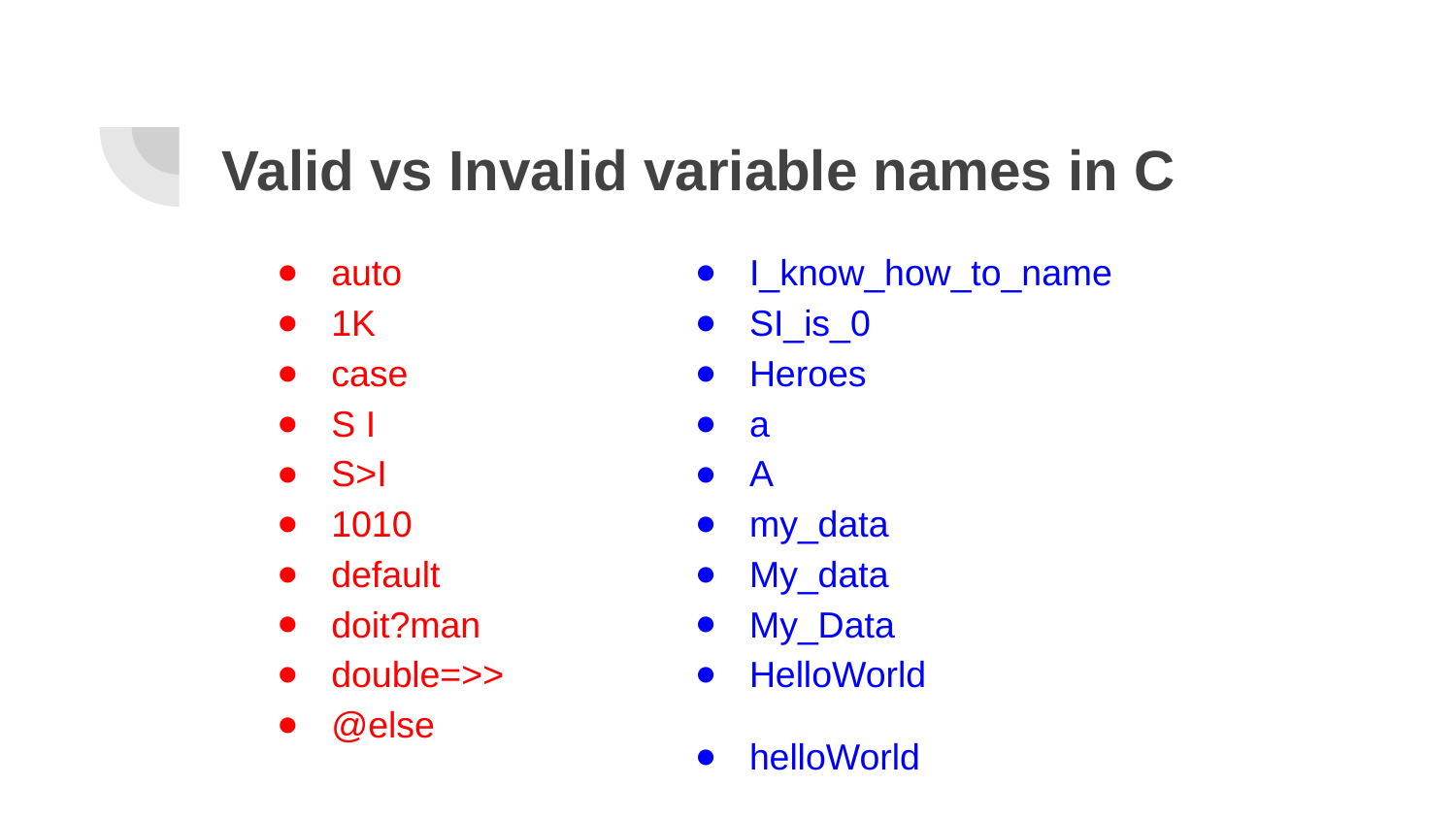

# Valid vs Invalid variable names in C
auto
1K
case
S I
S>I
1010
default
doit?man
double=>>
@else
I_know_how_to_name
SI_is_0
Heroes
a
A
my_data
My_data
My_Data
HelloWorld
helloWorld